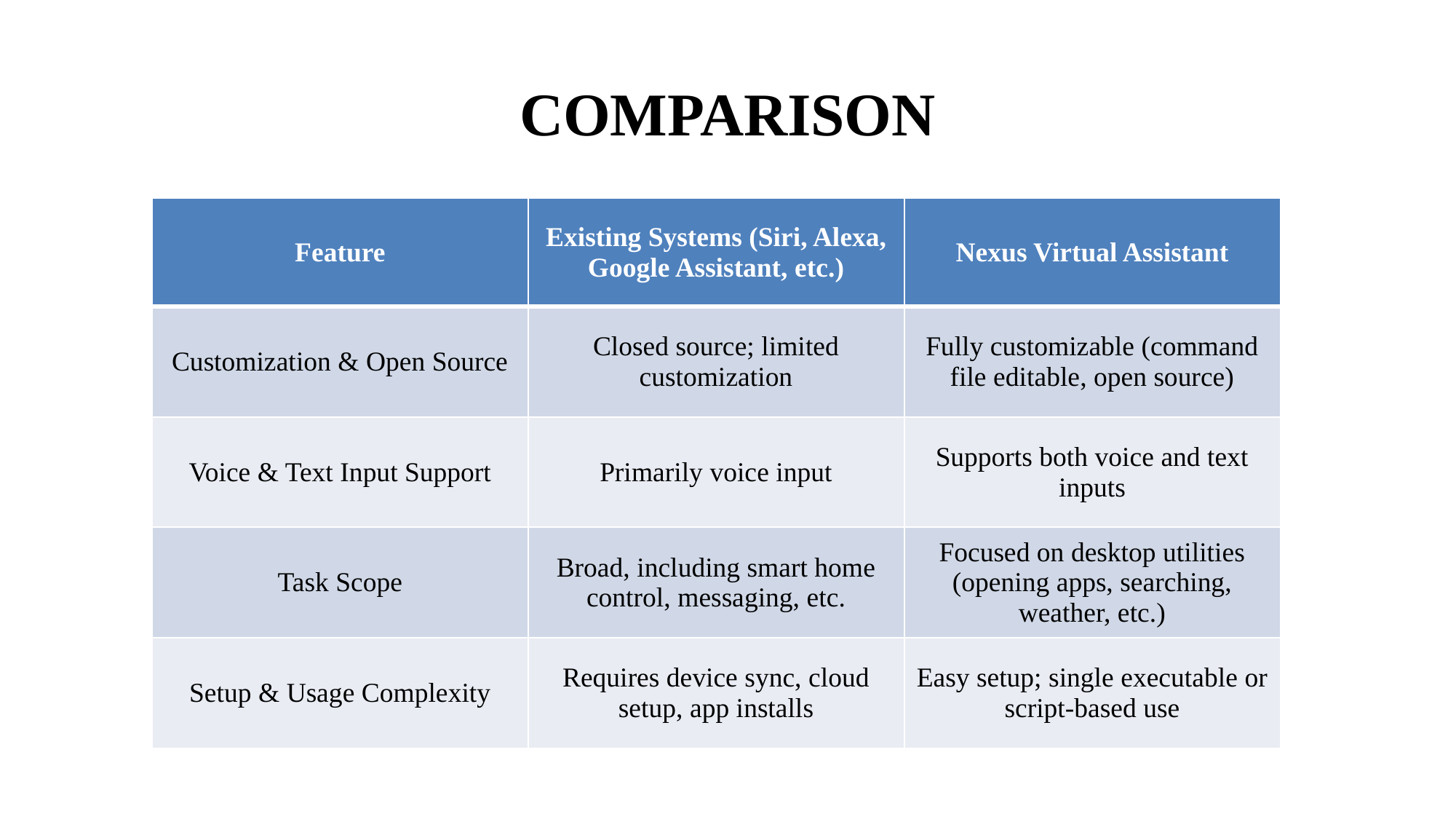

# COMPARISON
| Feature | Existing Systems (Siri, Alexa, Google Assistant, etc.) | Nexus Virtual Assistant |
| --- | --- | --- |
| Customization & Open Source | Closed source; limited customization | Fully customizable (command file editable, open source) |
| Voice & Text Input Support | Primarily voice input | Supports both voice and text inputs |
| Task Scope | Broad, including smart home control, messaging, etc. | Focused on desktop utilities (opening apps, searching, weather, etc.) |
| Setup & Usage Complexity | Requires device sync, cloud setup, app installs | Easy setup; single executable or script-based use |
23